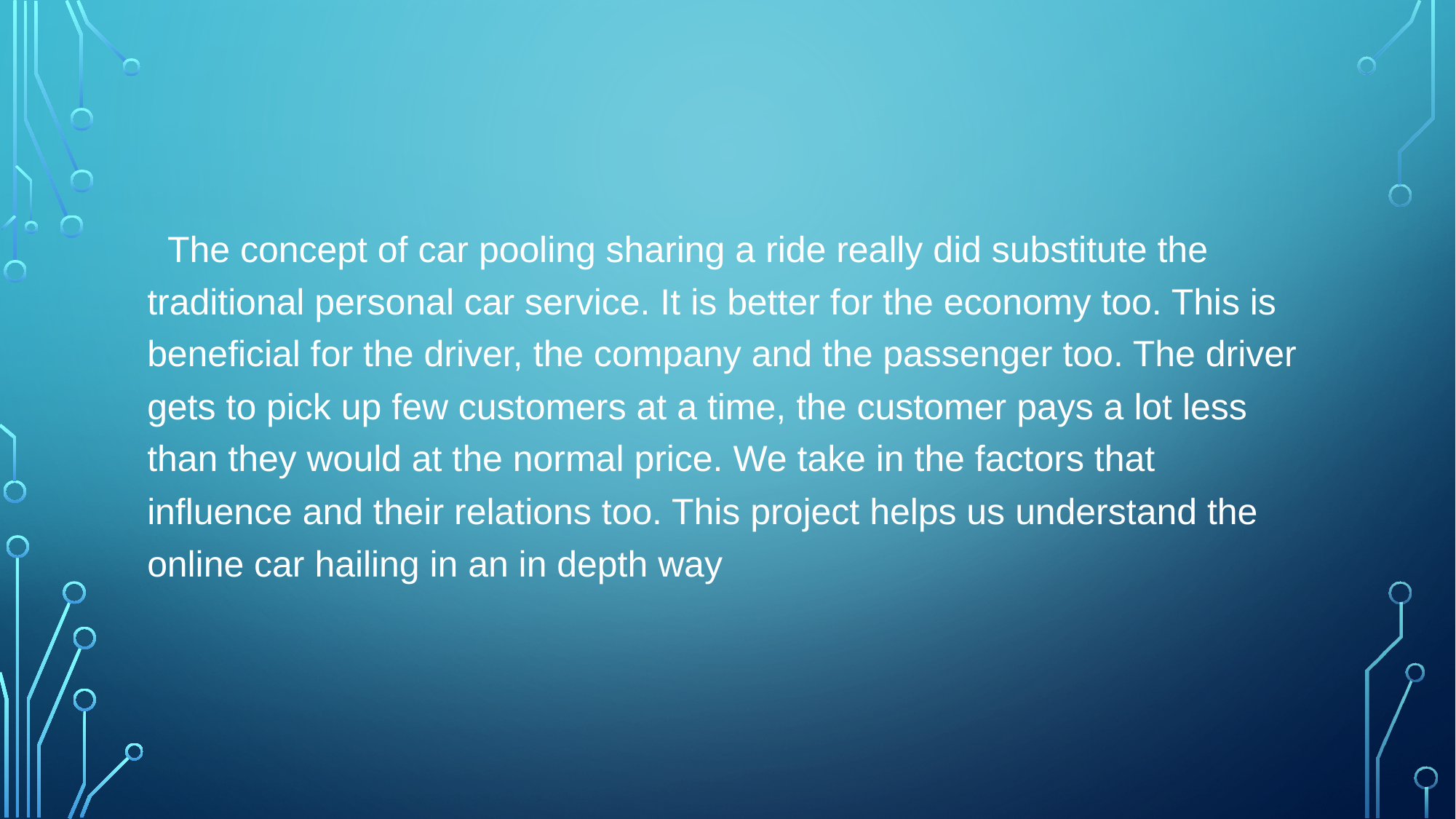

The concept of car pooling sharing a ride really did substitute the traditional personal car service. It is better for the economy too. This is beneficial for the driver, the company and the passenger too. The driver gets to pick up few customers at a time, the customer pays a lot less than they would at the normal price. We take in the factors that influence and their relations too. This project helps us understand the online car hailing in an in depth way